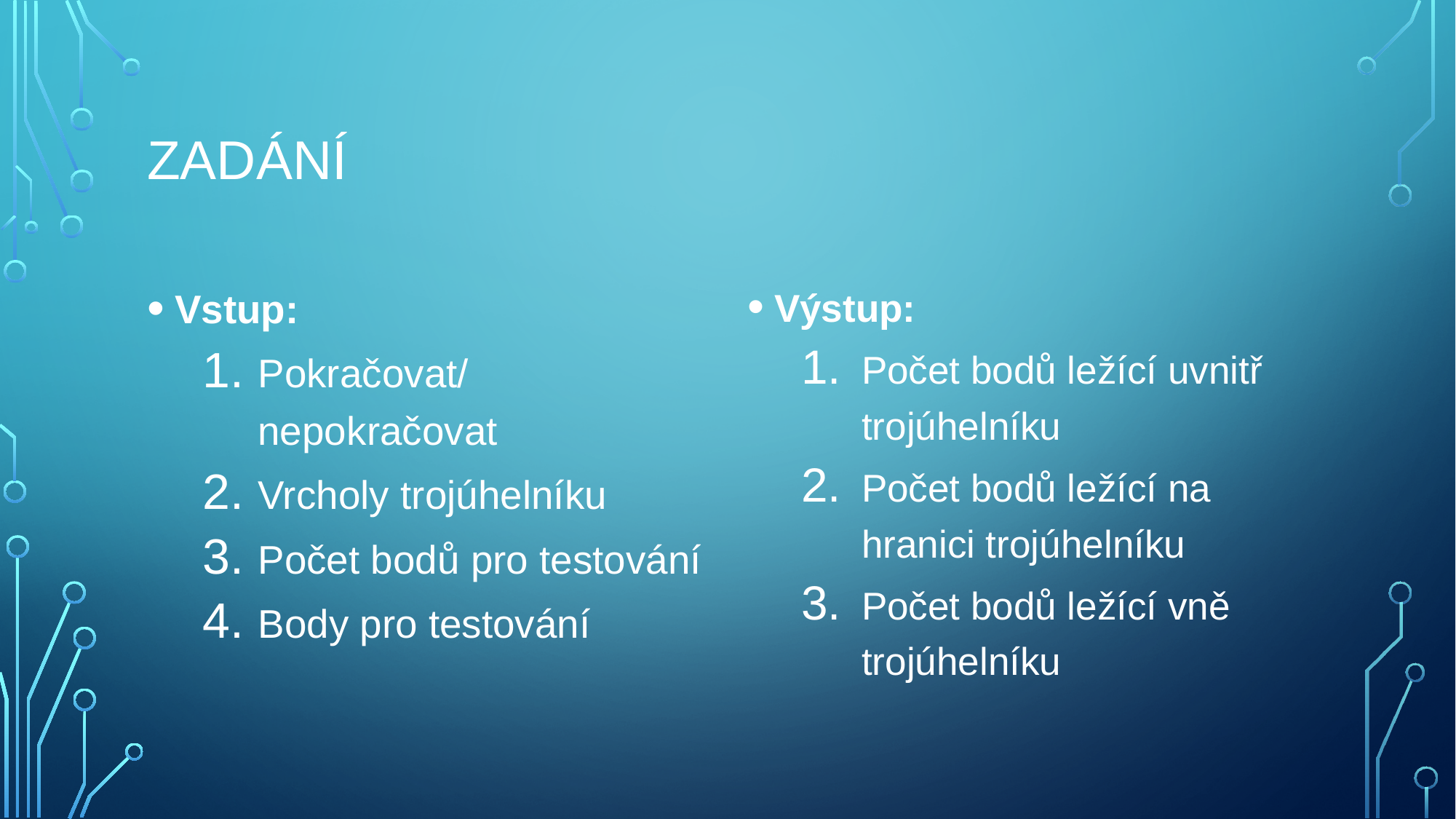

# Zadání
Vstup:
Pokračovat/nepokračovat
Vrcholy trojúhelníku
Počet bodů pro testování
Body pro testování

Výstup:
Počet bodů ležící uvnitř trojúhelníku
Počet bodů ležící na hranici trojúhelníku
Počet bodů ležící vně trojúhelníku